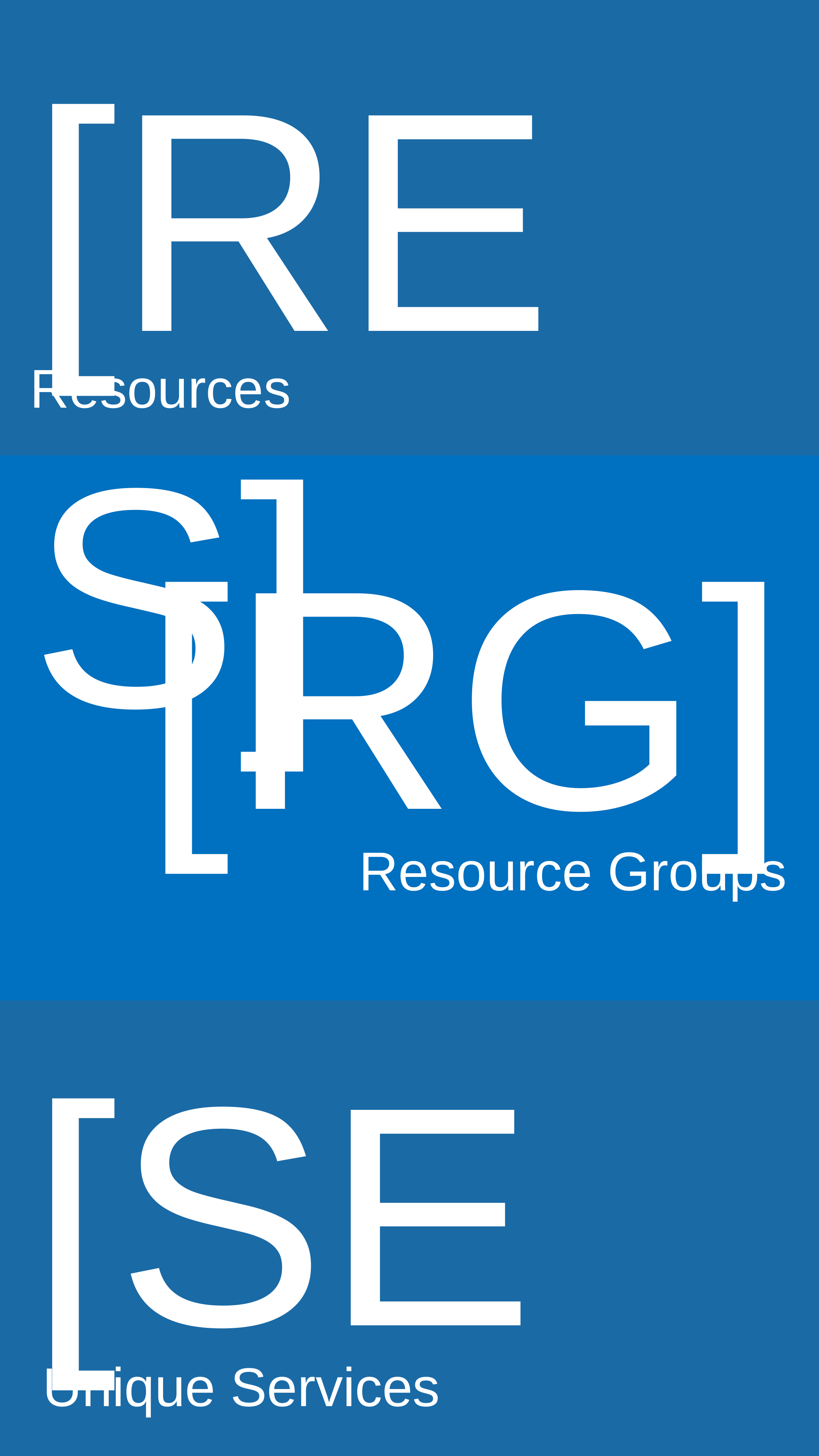

[RES]
Resources
[RG]
Resource Groups

[SER]
Unique Services